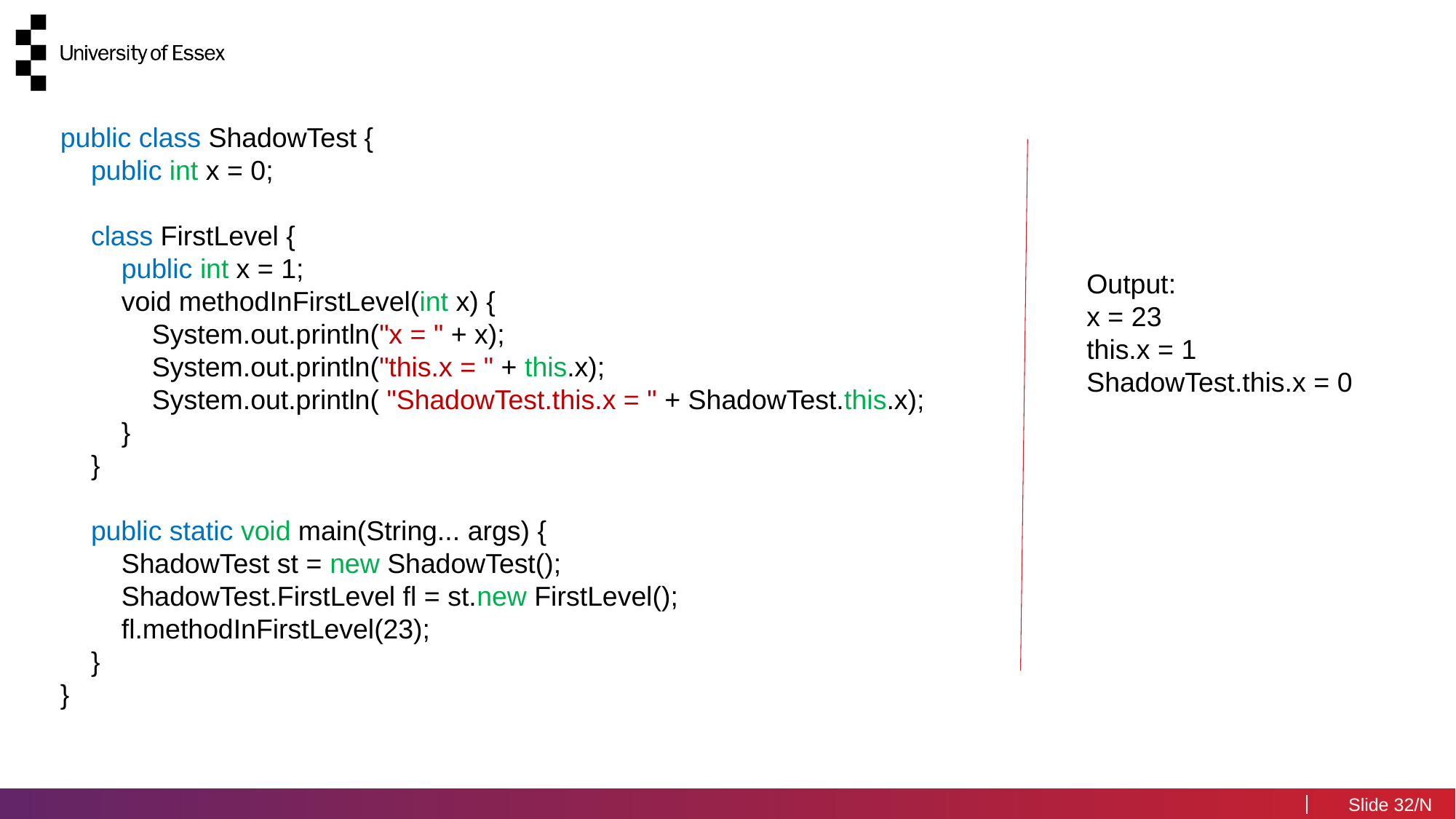

public class ShadowTest {
    public int x = 0;

    class FirstLevel {
        public int x = 1;
        void methodInFirstLevel(int x) {
            System.out.println("x = " + x);
            System.out.println("this.x = " + this.x);
            System.out.println( "ShadowTest.this.x = " + ShadowTest.this.x);
        }
    }

    public static void main(String... args) {
        ShadowTest st = new ShadowTest();
        ShadowTest.FirstLevel fl = st.new FirstLevel();
        fl.methodInFirstLevel(23);
    }
}
Output:
x = 23
this.x = 1
ShadowTest.this.x = 0

32/N